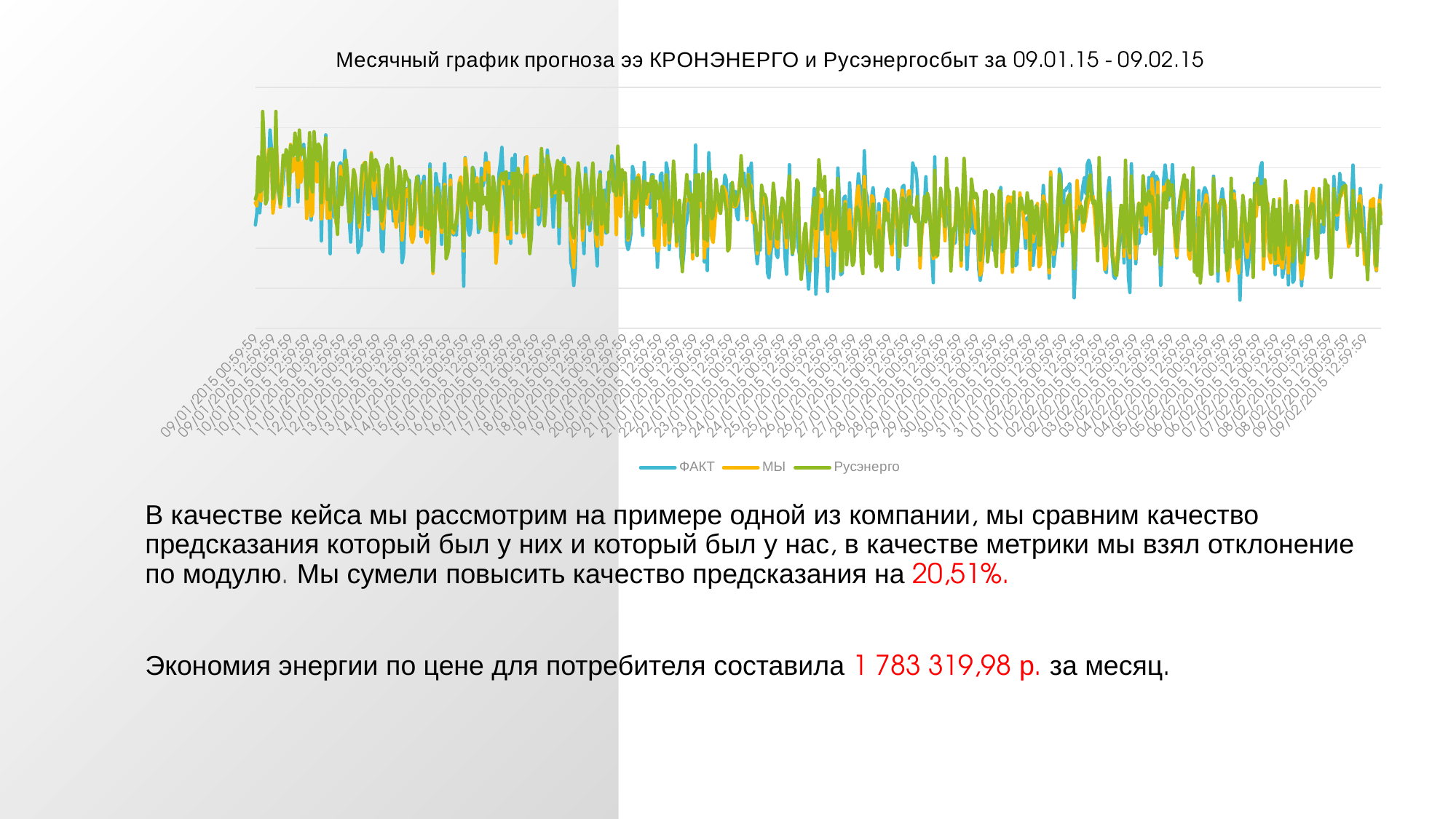

### Chart: Месячный график прогноза ээ КРОНЭНЕРГО и Русэнергосбыт за 09.01.15 - 09.02.15

| Category | ФАКТ | МЫ | Русэнерго |
|---|---|---|---|
| 42012.999999997497 | 151483.0 | 162570.65625 | 164400.0 |
| 42013.041666664161 | 157208.0 | 160959.3125 | 166700.0 |
| 42013.083333330826 | 171957.0 | 181287.0 | 185500.0 |
| 42013.12499999749 | 157541.0 | 165393.96875 | 168000.0 |
| 42013.166666664154 | 167842.0 | 163375.4375 | 168700.0 |
| 42013.208333330818 | 191153.0 | 198643.765625 | 208100.0 |
| 42013.249999997483 | 169415.0 | 188918.09375 | 192000.0 |
| 42013.291666664147 | 185036.0 | 168207.125 | 161900.0 |
| 42013.333333330811 | 180496.0 | 167111.0625 | 164200.0 |
| 42013.374999997475 | 178743.0 | 189017.578125 | 186300.0 |
| 42013.416666664139 | 198847.0 | 184759.296875 | 189100.0 |
| 42013.458333330804 | 189280.0 | 183294.734375 | 189600.0 |
| 42013.499999997468 | 160121.0 | 157464.78125 | 164700.0 |
| 42013.541666664132 | 166000.0 | 163961.0625 | 168700.0 |
| 42013.583333330796 | 193385.0 | 196342.21875 | 208100.0 |
| 42013.624999997461 | 171173.0 | 182251.515625 | 172300.0 |
| 42013.666666664125 | 167033.0 | 168703.6875 | 167700.0 |
| 42013.708333330789 | 164669.0 | 160320.46875 | 161900.0 |
| 42013.749999997453 | 169055.0 | 166500.203125 | 174300.0 |
| 42013.791666664118 | 172549.0 | 183685.140625 | 186300.0 |
| 42013.833333330782 | 185576.0 | 183631.890625 | 181000.0 |
| 42013.874999997446 | 186531.0 | 182404.875 | 189100.0 |
| 42013.91666666411 | 180346.0 | 179416.734375 | 187000.0 |
| 42013.958333330775 | 161065.0 | 166201.46875 | 166900.0 |
| 42013.999999997439 | 189190.0 | 191633.796875 | 191100.0 |
| 42014.041666664103 | 184694.0 | 177991.46875 | 187500.0 |
| 42014.083333330767 | 183520.0 | 179194.421875 | 186000.0 |
| 42014.124999997432 | 183376.0 | 184573.3125 | 197300.0 |
| 42014.166666664096 | 181587.0 | 179344.1875 | 189600.0 |
| 42014.20833333076 | 162983.0 | 170207.265625 | 183800.0 |
| 42014.249999997424 | 182711.0 | 188350.703125 | 198800.0 |
| 42014.291666664089 | 187846.0 | 172850.703125 | 186600.0 |
| 42014.333333330753 | 188407.0 | 177256.96875 | 187200.0 |
| 42014.374999997417 | 191700.0 | 183691.265625 | 189400.0 |
| 42014.416666664081 | 176153.0 | 179954.28125 | 183200.0 |
| 42014.458333330746 | 161662.0 | 154734.3125 | 164500.0 |
| 42014.49999999741 | 177547.0 | 169185.59375 | 177800.0 |
| 42014.541666664074 | 166276.0 | 176409.046875 | 197500.0 |
| 42014.583333330738 | 153929.0 | 155860.625 | 171300.0 |
| 42014.624999997402 | 162883.0 | 157307.328125 | 168000.0 |
| 42014.666666664067 | 191456.0 | 188569.609375 | 198000.0 |
| 42014.708333330731 | 185584.0 | 181108.84375 | 186800.0 |
| 42014.749999997395 | 186788.0 | 173040.21875 | 183800.0 |
| 42014.791666664059 | 180384.0 | 182091.859375 | 191900.0 |
| 42014.833333330724 | 179879.0 | 180947.9375 | 190300.0 |
| 42014.874999997388 | 143558.0 | 154510.171875 | 162600.0 |
| 42014.916666664052 | 174956.0 | 162799.03125 | 176400.0 |
| 42014.958333330716 | 177316.0 | 176684.328125 | 187000.0 |
| 42014.999999997381 | 196388.0 | 185160.578125 | 194900.0 |
| 42015.041666664045 | 160578.0 | 154776.515625 | 164200.0 |
| 42015.083333330709 | 169033.0 | 155802.375 | 169200.0 |
| 42015.124999997373 | 137147.0 | 154905.4375 | 159000.0 |
| 42015.166666664038 | 179417.0 | 171849.0625 | 179100.0 |
| 42015.208333330702 | 171429.0 | 170834.328125 | 182500.0 |
| 42015.249999997366 | 155064.0 | 162835.21875 | 164000.0 |
| 42015.29166666403 | 156636.0 | 152335.515625 | 155300.0 |
| 42015.333333330695 | 162400.0 | 158814.25 | 146800.0 |
| 42015.374999997359 | 180804.0 | 168067.609375 | 167500.0 |
| 42015.416666664023 | 182553.0 | 180776.84375 | 175400.0 |
| 42015.458333330687 | 178598.0 | 169997.671875 | 161600.0 |
| 42015.499999997352 | 174481.0 | 167351.25 | 167300.0 |
| 42015.541666664016 | 188635.0 | 182790.078125 | 182000.0 |
| 42015.58333333068 | 179515.0 | 178623.1875 | 184000.0 |
| 42015.624999997344 | 162894.0 | 175393.140625 | 174200.0 |
| 42015.666666664009 | 154022.0 | 152886.390625 | 152800.0 |
| 42015.708333330673 | 142997.0 | 154421.34375 | 154000.0 |
| 42015.749999997337 | 159759.0 | 167783.515625 | 169600.0 |
| 42015.791666664001 | 170907.0 | 179093.125 | 179000.0 |
| 42015.833333330665 | 170935.0 | 175982.40625 | 175400.0 |
| 42015.87499999733 | 156040.0 | 166446.546875 | 167300.0 |
| 42015.916666663994 | 137655.0 | 157177.765625 | 152500.0 |
| 42015.958333330658 | 140522.0 | 150446.359375 | 154800.0 |
| 42015.999999997322 | 141407.0 | 163505.578125 | 173200.0 |
| 42016.041666663987 | 154240.0 | 172595.21875 | 181300.0 |
| 42016.083333330651 | 179608.0 | 182369.5625 | 179100.0 |
| 42016.124999997315 | 171351.0 | 182640.5625 | 182700.0 |
| 42016.166666663979 | 166071.0 | 168666.6875 | 170000.0 |
| 42016.208333330644 | 148917.0 | 156695.984375 | 157800.0 |
| 42016.249999997308 | 164401.0 | 177119.921875 | 172500.0 |
| 42016.291666663972 | 181405.0 | 187538.9375 | 186900.0 |
| 42016.333333330636 | 179964.0 | 172228.71875 | 181500.0 |
| 42016.374999997301 | 159591.0 | 165987.3125 | 173800.0 |
| 42016.416666663965 | 172389.0 | 176816.484375 | 184200.0 |
| 42016.458333330629 | 159545.0 | 176181.90625 | 182400.0 |
| 42016.499999997293 | 173154.0 | 172932.328125 | 180000.0 |
| 42016.541666663958 | 168777.0 | 161300.296875 | 161000.0 |
| 42016.583333330622 | 139622.0 | 152699.875 | 153300.0 |
| 42016.624999997286 | 138123.0 | 149533.328125 | 157000.0 |
| 42016.66666666395 | 159536.0 | 157612.171875 | 166300.0 |
| 42016.708333330615 | 171885.0 | 171314.46875 | 178800.0 |
| 42016.749999997279 | 164384.0 | 171035.65625 | 181500.0 |
| 42016.791666663943 | 159776.0 | 165923.0625 | 170200.0 |
| 42016.833333330607 | 165814.0 | 165639.75 | 159800.0 |
| 42016.874999997272 | 167641.0 | 177681.78125 | 184700.0 |
| 42016.916666663936 | 153531.0 | 176461.546875 | 174000.0 |
| 42016.9583333306 | 157348.0 | 156361.75 | 164000.0 |
| 42016.999999997264 | 150817.0 | 150394.71875 | 159600.0 |
| 42017.041666663928 | 156160.0 | 163055.25 | 168600.0 |
| 42017.083333330593 | 170485.0 | 166512.75 | 180600.0 |
| 42017.124999997257 | 150106.0 | 164218.65625 | 176000.0 |
| 42017.166666663921 | 132724.0 | 143977.84375 | 153700.0 |
| 42017.208333330585 | 136691.0 | 152356.734375 | 165500.0 |
| 42017.24999999725 | 155275.0 | 168933.921875 | 178600.0 |
| 42017.291666663914 | 169592.0 | 165813.4375 | 175600.0 |
| 42017.333333330578 | 165326.0 | 169657.0625 | 174000.0 |
| 42017.374999997242 | 173742.0 | 162740.359375 | 172300.0 |
| 42017.416666663907 | 150247.0 | 145988.203125 | 152000.0 |
| 42017.458333330571 | 147239.0 | 142749.0 | 152100.0 |
| 42017.499999997235 | 146396.0 | 145600.84375 | 155300.0 |
| 42017.541666663899 | 158904.0 | 163148.890625 | 168600.0 |
| 42017.583333330564 | 170154.0 | 170607.203125 | 175600.0 |
| 42017.624999997228 | 175909.0 | 170227.390625 | 172300.0 |
| 42017.666666663892 | 168154.0 | 160605.40625 | 163800.0 |
| 42017.708333330556 | 145692.0 | 149254.09375 | 151500.0 |
| 42017.749999997221 | 172372.0 | 171088.515625 | 166600.0 |
| 42017.791666663885 | 175806.0 | 162760.0625 | 173200.0 |
| 42017.833333330549 | 148048.0 | 145139.1875 | 150200.0 |
| 42017.874999997213 | 151725.0 | 142656.3125 | 156200.0 |
| 42017.916666663878 | 149516.0 | 146737.203125 | 149500.0 |
| 42017.958333330542 | 181909.0 | 179129.84375 | 179000.0 |
| 42017.999999997206 | 153973.0 | 162637.640625 | 161700.0 |
| 42018.04166666387 | 129094.0 | 127353.8203125 | 128500.0 |
| 42018.083333330535 | 150041.0 | 148101.484375 | 141000.0 |
| 42018.124999997199 | 177185.0 | 166824.28125 | 165400.0 |
| 42018.166666663863 | 171852.0 | 165896.640625 | 170200.0 |
| 42018.208333330527 | 171906.0 | 161269.21875 | 167800.0 |
| 42018.249999997191 | 160104.0 | 153820.921875 | 154200.0 |
| 42018.291666663856 | 141857.0 | 147776.703125 | 150200.0 |
| 42018.33333333052 | 169103.0 | 164673.765625 | 161700.0 |
| 42018.374999997184 | 182029.0 | 171742.734375 | 170500.0 |
| 42018.416666663848 | 148403.0 | 147374.890625 | 134600.0 |
| 42018.458333330513 | 154946.0 | 150591.484375 | 136900.0 |
| 42018.499999997177 | 164679.0 | 156937.96875 | 141000.0 |
| 42018.541666663841 | 176192.0 | 173853.046875 | 170200.0 |
| 42018.583333330505 | 149333.0 | 150265.546875 | 150200.0 |
| 42018.62499999717 | 146516.0 | 147356.203125 | 150000.0 |
| 42018.666666663834 | 147883.0 | 151372.328125 | 148800.0 |
| 42018.708333330498 | 146388.0 | 152358.328125 | 154200.0 |
| 42018.749999997162 | 162927.0 | 162728.5625 | 158800.0 |
| 42018.791666663827 | 170649.0 | 172923.09375 | 172500.0 |
| 42018.833333330491 | 172007.0 | 175485.65625 | 170500.0 |
| 42018.874999997155 | 153735.0 | 159426.109375 | 160000.0 |
| 42018.916666663819 | 120985.0 | 138570.59375 | 140000.0 |
| 42018.958333330484 | 185096.0 | 184525.09375 | 180000.0 |
| 42018.999999997148 | 176364.0 | 178115.765625 | 175600.0 |
| 42019.041666663812 | 149023.0 | 162234.875 | 167200.0 |
| 42019.083333330476 | 146318.0 | 160581.359375 | 163600.0 |
| 42019.124999997141 | 150242.0 | 155231.21875 | 158800.0 |
| 42019.166666663805 | 180292.0 | 170887.765625 | 180000.0 |
| 42019.208333330469 | 178855.0 | 165132.5 | 165300.0 |
| 42019.249999997133 | 171002.0 | 166671.9375 | 163600.0 |
| 42019.291666663798 | 174602.0 | 174948.09375 | 171800.0 |
| 42019.333333330462 | 147775.0 | 156274.84375 | 155100.0 |
| 42019.374999997126 | 154705.0 | 151054.9375 | 149700.0 |
| 42019.41666666379 | 179709.0 | 174515.515625 | 175100.0 |
| 42019.458333330454 | 170792.0 | 174076.515625 | 162000.0 |
| 42019.499999997119 | 173492.0 | 173887.53125 | 165300.0 |
| 42019.541666663783 | 187312.0 | 182490.828125 | 165000.0 |
| 42019.583333330447 | 178403.0 | 180568.53125 | 159300.0 |
| 42019.624999997111 | 168983.0 | 182788.5 | 176300.0 |
| 42019.666666663776 | 151291.0 | 149817.671875 | 148800.0 |
| 42019.70833333044 | 160682.0 | 148668.515625 | 154600.0 |
| 42019.749999997104 | 170564.0 | 168929.40625 | 175600.0 |
| 42019.791666663768 | 149216.0 | 158115.453125 | 170500.0 |
| 42019.833333330433 | 143354.0 | 132456.203125 | 148000.0 |
| 42019.874999997097 | 154222.0 | 141391.953125 | 153900.0 |
| 42019.916666663761 | 176906.0 | 162807.265625 | 172900.0 |
| 42019.958333330425 | 182555.0 | 171844.796875 | 175600.0 |
| 42019.99999999709 | 190210.0 | 172894.234375 | 177300.0 |
| 42020.041666663754 | 172799.0 | 172138.078125 | 174200.0 |
| 42020.083333330418 | 167144.0 | 173604.03125 | 177300.0 |
| 42020.124999997082 | 157916.0 | 171106.78125 | 178000.0 |
| 42020.166666663747 | 144634.0 | 144665.609375 | 146800.0 |
| 42020.208333330411 | 177243.0 | 173275.703125 | 170500.0 |
| 42020.249999997075 | 142373.0 | 144791.484375 | 154200.0 |
| 42020.291666663739 | 184677.0 | 176197.359375 | 177300.0 |
| 42020.333333330404 | 164683.0 | 172018.609375 | 174200.0 |
| 42020.374999997068 | 186665.0 | 173071.234375 | 177300.0 |
| 42020.416666663732 | 147470.0 | 149281.5625 | 148500.0 |
| 42020.458333330396 | 170955.0 | 172873.625 | 179700.0 |
| 42020.499999997061 | 166421.0 | 171696.71875 | 174900.0 |
| 42020.541666663725 | 169153.0 | 171391.109375 | 176300.0 |
| 42020.583333330389 | 153070.0 | 148685.8125 | 147700.0 |
| 42020.624999997053 | 146080.0 | 145626.53125 | 148200.0 |
| 42020.666666663717 | 185170.0 | 177002.0625 | 172600.0 |
| 42020.708333330382 | 181264.0 | 185545.21875 | 176700.0 |
| 42020.749999997046 | 151044.0 | 161392.3125 | 152000.0 |
| 42020.79166666371 | 144750.0 | 146374.796875 | 137200.0 |
| 42020.833333330374 | 144062.0 | 155322.734375 | 145100.0 |
| 42020.874999997039 | 169511.0 | 168927.15625 | 168100.0 |
| 42020.916666663703 | 169089.0 | 175918.984375 | 174900.0 |
| 42020.958333330367 | 166437.0 | 165161.640625 | 160200.0 |
| 42020.999999997031 | 169392.0 | 175469.09375 | 176300.0 |
| 42021.041666663696 | 151695.0 | 156421.71875 | 160800.0 |
| 42021.08333333036 | 154044.0 | 172123.953125 | 172700.0 |
| 42021.124999997024 | 179890.0 | 178722.703125 | 189600.0 |
| 42021.166666663688 | 184492.0 | 181654.25 | 176300.0 |
| 42021.208333330353 | 151431.0 | 152370.53125 | 151000.0 |
| 42021.249999997017 | 159721.0 | 161587.75 | 163200.0 |
| 42021.291666663681 | 188807.0 | 185277.34375 | 186000.0 |
| 42021.333333330345 | 177411.0 | 177292.296875 | 182700.0 |
| 42021.37499999701 | 176720.0 | 173671.59375 | 178800.0 |
| 42021.416666663674 | 168053.0 | 168399.25 | 165700.0 |
| 42021.458333330338 | 150498.0 | 168227.171875 | 170500.0 |
| 42021.499999997002 | 166035.0 | 167483.453125 | 169300.0 |
| 42021.541666663667 | 169858.0 | 178554.890625 | 179500.0 |
| 42021.583333330331 | 177623.0 | 178378.5625 | 183600.0 |
| 42021.624999996995 | 142274.0 | 150739.484375 | 150800.0 |
| 42021.666666663659 | 177068.0 | 175206.90625 | 182700.0 |
| 42021.708333330324 | 179511.0 | 176674.390625 | 181800.0 |
| 42021.749999996988 | 184858.0 | 167514.59375 | 169300.0 |
| 42021.791666663652 | 180121.0 | 181354.625 | 175000.0 |
| 42021.833333330316 | 166076.0 | 174628.890625 | 163700.0 |
| 42021.87499999698 | 172575.0 | 175164.125 | 180600.0 |
| 42021.916666663645 | 166340.0 | 173913.078125 | 178800.0 |
| 42021.958333330309 | 132819.0 | 144715.28125 | 151900.0 |
| 42021.999999996973 | 129985.0 | 139086.140625 | 147800.0 |
| 42022.041666663637 | 121322.0 | 130364.609375 | 144900.0 |
| 42022.083333330302 | 129669.0 | 142586.953125 | 150700.0 |
| 42022.124999996966 | 156823.0 | 165119.4375 | 174000.0 |
| 42022.16666666363 | 171780.0 | 172363.953125 | 182400.0 |
| 42022.208333330294 | 157879.0 | 167977.5625 | 173600.0 |
| 42022.249999996959 | 164782.0 | 164843.296875 | 168600.0 |
| 42022.291666663623 | 149504.0 | 143839.921875 | 149800.0 |
| 42022.333333330287 | 137232.0 | 153313.765625 | 156000.0 |
| 42022.374999996951 | 179887.0 | 175358.34375 | 176700.0 |
| 42022.416666663616 | 169421.0 | 165541.359375 | 169700.0 |
| 42022.45833333028 | 163366.0 | 154739.765625 | 151900.0 |
| 42022.499999996944 | 148646.0 | 153542.890625 | 156800.0 |
| 42022.541666663608 | 158797.0 | 167119.03125 | 174000.0 |
| 42022.583333330273 | 158411.0 | 173738.84375 | 182400.0 |
| 42022.624999996937 | 160727.0 | 162452.5625 | 168600.0 |
| 42022.666666663601 | 141937.0 | 145404.21875 | 148700.0 |
| 42022.708333330265 | 131055.0 | 140895.515625 | 146700.0 |
| 42022.74999999693 | 165849.0 | 165691.5625 | 173800.0 |
| 42022.791666663594 | 178019.0 | 170217.328125 | 176700.0 |
| 42022.833333330258 | 147513.0 | 141685.796875 | 151900.0 |
| 42022.874999996922 | 168036.0 | 157692.453125 | 168600.0 |
| 42022.916666663587 | 168953.0 | 162322.46875 | 158000.0 |
| 42022.958333330251 | 147457.0 | 152005.515625 | 150000.0 |
| 42022.999999996915 | 173019.0 | 152671.921875 | 147800.0 |
| 42023.041666663579 | 167706.0 | 175526.171875 | 178000.0 |
| 42023.083333330243 | 176728.0 | 176412.234375 | 175600.0 |
| 42023.124999996908 | 185896.0 | 176152.671875 | 183800.0 |
| 42023.166666663572 | 181287.0 | 172652.515625 | 168400.0 |
| 42023.208333330236 | 179098.0 | 172200.640625 | 171800.0 |
| 42023.2499999969 | 155607.0 | 146699.703125 | 166200.0 |
| 42023.291666663565 | 187352.0 | 180548.203125 | 190800.0 |
| 42023.333333330229 | 172189.0 | 157969.859375 | 177300.0 |
| 42023.374999996893 | 162757.0 | 155619.28125 | 166400.0 |
| 42023.416666663557 | 172867.0 | 170558.40625 | 179000.0 |
| 42023.458333330222 | 170297.0 | 172587.8125 | 175600.0 |
| 42023.499999996886 | 175441.0 | 171466.15625 | 177600.0 |
| 42023.54166666355 | 142634.0 | 158263.296875 | 162300.0 |
| 42023.583333330214 | 139203.0 | 144030.984375 | 144900.0 |
| 42023.624999996879 | 142320.0 | 147256.3125 | 150000.0 |
| 42023.666666663543 | 147558.0 | 158184.078125 | 158400.0 |
| 42023.708333330207 | 180626.0 | 171074.796875 | 173300.0 |
| 42023.749999996871 | 177489.0 | 164659.15625 | 165000.0 |
| 42023.791666663536 | 155458.0 | 155518.390625 | 164700.0 |
| 42023.8333333302 | 163164.0 | 157714.703125 | 174900.0 |
| 42023.874999996864 | 173590.0 | 176560.859375 | 175100.0 |
| 42023.916666663528 | 174301.0 | 173780.765625 | 170000.0 |
| 42023.958333330193 | 154847.0 | 162873.734375 | 162300.0 |
| 42023.999999996857 | 146411.0 | 151925.65625 | 150700.0 |
| 42024.041666663521 | 182674.0 | 169386.4375 | 173300.0 |
| 42024.083333330185 | 163577.0 | 163598.859375 | 165000.0 |
| 42024.12499999685 | 163194.0 | 161768.453125 | 172200.0 |
| 42024.166666663514 | 169645.0 | 168573.265625 | 168100.0 |
| 42024.208333330178 | 160095.0 | 172393.546875 | 168600.0 |
| 42024.249999996842 | 176466.0 | 173239.515625 | 175100.0 |
| 42024.291666663506 | 176426.0 | 167711.375 | 175800.0 |
| 42024.333333330171 | 142140.0 | 141282.359375 | 144900.0 |
| 42024.374999996835 | 157077.0 | 155028.6875 | 173300.0 |
| 42024.416666663499 | 130394.0 | 138494.359375 | 165000.0 |
| 42024.458333330163 | 144784.0 | 139526.953125 | 164700.0 |
| 42024.499999996828 | 176155.0 | 169915.8125 | 172400.0 |
| 42024.541666663492 | 177480.0 | 167942.484375 | 167500.0 |
| 42024.583333330156 | 151143.0 | 156450.359375 | 162300.0 |
| 42024.62499999682 | 150791.0 | 141433.75 | 152800.0 |
| 42024.666666663485 | 182421.0 | 176425.03125 | 176300.0 |
| 42024.708333330149 | 178387.0 | 168318.15625 | 168000.0 |
| 42024.749999996813 | 139252.0 | 142586.953125 | 144000.0 |
| 42024.791666663477 | 151785.0 | 150715.625 | 155100.0 |
| 42024.833333330142 | 153856.0 | 157627.203125 | 168600.0 |
| 42024.874999996806 | 163763.0 | 169726.328125 | 183300.0 |
| 42024.91666666347 | 153301.0 | 168146.65625 | 172200.0 |
| 42024.958333330134 | 149986.0 | 141035.875 | 143200.0 |
| 42024.999999996799 | 157800.0 | 156719.609375 | 160000.0 |
| 42025.041666663463 | 154919.0 | 157238.484375 | 163800.0 |
| 42025.083333330127 | 136206.0 | 147118.1875 | 147700.0 |
| 42025.124999996791 | 129632.0 | 133898.484375 | 128200.0 |
| 42025.166666663456 | 137491.0 | 153294.609375 | 161000.0 |
| 42025.20833333012 | 150551.0 | 163262.984375 | 166900.0 |
| 42025.249999996784 | 153666.0 | 164196.09375 | 176600.0 |
| 42025.291666663448 | 160434.0 | 163769.953125 | 169200.0 |
| 42025.333333330113 | 172991.0 | 165326.484375 | 163600.0 |
| 42025.374999996777 | 160617.0 | 161215.703125 | 166900.0 |
| 42025.416666663441 | 144195.0 | 134605.609375 | 138000.0 |
| 42025.458333330105 | 152091.0 | 153476.875 | 160000.0 |
| 42025.499999996769 | 191334.0 | 173767.671875 | 176300.0 |
| 42025.541666663434 | 141546.0 | 141630.28125 | 136200.0 |
| 42025.583333330098 | 156280.0 | 164205.65625 | 176600.0 |
| 42025.624999996762 | 172640.0 | 160613.53125 | 164600.0 |
| 42025.666666663426 | 167001.0 | 163175.34375 | 163600.0 |
| 42025.708333330091 | 165424.0 | 160009.328125 | 177100.0 |
| 42025.749999996755 | 133087.0 | 135051.53125 | 144600.0 |
| 42025.791666663419 | 152098.0 | 149606.515625 | 155700.0 |
| 42025.833333330083 | 128761.0 | 140858.71875 | 143700.0 |
| 42025.874999996748 | 187534.0 | 167273.0625 | 176600.0 |
| 42025.916666663412 | 168756.0 | 169517.328125 | 178300.0 |
| 42025.958333330076 | 151218.0 | 144876.984375 | 154600.0 |
| 42025.99999999674 | 146148.0 | 142750.359375 | 156000.0 |
| 42026.041666663405 | 161099.0 | 151562.578125 | 162700.0 |
| 42026.083333330069 | 161418.0 | 160711.890625 | 174200.0 |
| 42026.124999996733 | 162466.0 | 165762.0625 | 167500.0 |
| 42026.166666663397 | 166821.0 | 158733.25 | 160600.0 |
| 42026.208333330062 | 157556.0 | 157425.890625 | 157300.0 |
| 42026.249999996726 | 169250.0 | 168618.609375 | 170800.0 |
| 42026.29166666339 | 167609.0 | 170575.15625 | 168100.0 |
| 42026.333333330054 | 176376.0 | 169078.65625 | 162700.0 |
| 42026.374999996719 | 173765.0 | 167039.203125 | 158900.0 |
| 42026.416666663383 | 150146.0 | 139097.15625 | 138500.0 |
| 42026.458333330047 | 146633.0 | 139466.015625 | 141000.0 |
| 42026.499999996711 | 172063.0 | 164479.921875 | 162900.0 |
| 42026.541666663376 | 170683.0 | 163305.5 | 172700.0 |
| 42026.58333333004 | 160452.0 | 160842.84375 | 166000.0 |
| 42026.624999996704 | 168208.0 | 160500.984375 | 161100.0 |
| 42026.666666663368 | 156537.0 | 161395.53125 | 164500.0 |
| 42026.708333330032 | 154011.0 | 163799.15625 | 167200.0 |
| 42026.749999996697 | 171887.0 | 173448.640625 | 170200.0 |
| 42026.791666663361 | 174605.0 | 170865.765625 | 186000.0 |
| 42026.833333330025 | 173248.0 | 172151.875 | 173300.0 |
| 42026.874999996689 | 177353.0 | 169938.828125 | 168400.0 |
| 42026.916666663354 | 164345.0 | 164260.78125 | 162900.0 |
| 42026.958333330018 | 153967.0 | 154687.828125 | 156200.0 |
| 42026.999999996682 | 179819.0 | 176543.859375 | 176300.0 |
| 42027.041666663346 | 176629.0 | 171879.71875 | 170600.0 |
| 42027.083333330011 | 182342.0 | 170917.59375 | 168400.0 |
| 42027.124999996675 | 162225.0 | 152569.59375 | 158900.0 |
| 42027.166666663339 | 150884.0 | 155280.53125 | 158000.0 |
| 42027.208333330003 | 140542.0 | 152363.421875 | 151400.0 |
| 42027.249999996668 | 132167.0 | 137239.53125 | 139300.0 |
| 42027.291666663332 | 139552.0 | 141098.296875 | 139000.0 |
| 42027.333333329996 | 138966.0 | 146820.078125 | 149400.0 |
| 42027.37499999666 | 169420.0 | 163139.5625 | 171300.0 |
| 42027.416666663325 | 166739.0 | 165035.203125 | 166900.0 |
| 42027.458333329989 | 154166.0 | 164823.65625 | 166900.0 |
| 42027.499999996653 | 153855.0 | 159647.171875 | 165000.0 |
| 42027.541666663317 | 127773.0 | 148185.6875 | 157300.0 |
| 42027.583333329982 | 125107.0 | 137154.609375 | 148300.0 |
| 42027.624999996646 | 133401.0 | 140254.296875 | 144600.0 |
| 42027.66666666331 | 142962.0 | 151320.8125 | 158900.0 |
| 42027.708333329974 | 140911.0 | 163937.140625 | 172300.0 |
| 42027.749999996639 | 153201.0 | 154604.21875 | 165000.0 |
| 42027.791666663303 | 137035.0 | 141098.828125 | 145200.0 |
| 42027.833333329967 | 135172.0 | 140214.046875 | 144400.0 |
| 42027.874999996631 | 149208.0 | 153720.03125 | 152500.0 |
| 42027.916666663295 | 160453.0 | 156507.8125 | 158200.0 |
| 42027.95833332996 | 152965.0 | 159709.296875 | 165000.0 |
| 42027.999999996624 | 155357.0 | 156885.734375 | 163000.0 |
| 42028.041666663288 | 135028.0 | 147856.765625 | 157300.0 |
| 42028.083333329952 | 126915.0 | 140269.6875 | 145200.0 |
| 42028.124999996617 | 153332.0 | 161303.671875 | 167800.0 |
| 42028.166666663281 | 181562.0 | 175787.328125 | 176000.0 |
| 42028.208333329945 | 148345.0 | 149970.921875 | 147200.0 |
| 42028.249999996609 | 136687.0 | 138900.3125 | 137300.0 |
| 42028.291666663274 | 145734.0 | 140858.578125 | 140400.0 |
| 42028.333333329938 | 162606.0 | 161679.453125 | 159300.0 |
| 42028.374999996602 | 150967.0 | 163429.046875 | 174000.0 |
| 42028.416666663266 | 140090.0 | 159745.40625 | 172600.0 |
| 42028.458333329931 | 135820.0 | 142745.71875 | 133900.0 |
| 42028.499999996595 | 131057.0 | 131913.0 | 124400.0 |
| 42028.541666663259 | 136949.0 | 129269.578125 | 132500.0 |
| 42028.583333329923 | 144308.0 | 143910.03125 | 147500.0 |
| 42028.624999996588 | 142475.0 | 151826.875 | 152200.0 |
| 42028.666666663252 | 131940.0 | 138748.578125 | 137900.0 |
| 42028.708333329916 | 119514.0 | 131899.171875 | 134500.0 |
| 42028.74999999658 | 130235.0 | 134289.9375 | 128500.0 |
| 42028.791666663245 | 147154.0 | 148412.25 | 147500.0 |
| 42028.833333329909 | 160496.0 | 159773.734375 | 155600.0 |
| 42028.874999996573 | 169591.0 | 161283.375 | 165000.0 |
| 42028.916666663237 | 117017.0 | 135930.96875 | 149700.0 |
| 42028.958333329902 | 129589.0 | 146044.046875 | 160400.0 |
| 42028.999999996566 | 154874.0 | 166557.6875 | 184000.0 |
| 42029.04166666323 | 160913.0 | 157742.6875 | 175700.0 |
| 42029.083333329894 | 149281.0 | 164309.671875 | 169300.0 |
| 42029.124999996558 | 157278.0 | 161051.890625 | 168600.0 |
| 42029.166666663223 | 161283.0 | 164613.625 | 175700.0 |
| 42029.208333329887 | 137838.0 | 140311.15625 | 154000.0 |
| 42029.249999996551 | 118405.0 | 131339.59375 | 147100.0 |
| 42029.291666663215 | 149302.0 | 149204.84375 | 157500.0 |
| 42029.33333332988 | 162839.0 | 163194.484375 | 167900.0 |
| 42029.374999996544 | 151390.0 | 165920.375 | 168800.0 |
| 42029.416666663208 | 124784.0 | 140977.921875 | 148900.0 |
| 42029.458333329872 | 141600.0 | 138429.265625 | 149600.0 |
| 42029.499999996537 | 150125.0 | 145874.921875 | 160700.0 |
| 42029.541666663201 | 179888.0 | 167452.46875 | 174700.0 |
| 42029.583333329865 | 164652.0 | 153465.3125 | 158200.0 |
| 42029.624999996529 | 126636.0 | 130922.6484375 | 128300.0 |
| 42029.666666663194 | 127456.0 | 130938.8828125 | 129400.0 |
| 42029.708333329858 | 164874.0 | 157723.140625 | 160400.0 |
| 42029.749999996522 | 165943.0 | 163186.859375 | 162000.0 |
| 42029.791666663186 | 139892.0 | 148458.96875 | 131700.0 |
| 42029.833333329851 | 139559.0 | 150784.921875 | 144600.0 |
| 42029.874999996515 | 172488.0 | 159168.296875 | 148200.0 |
| 42029.916666663179 | 156758.0 | 146112.171875 | 138800.0 |
| 42029.958333329843 | 146174.0 | 136216.984375 | 131200.0 |
| 42029.999999996508 | 140805.0 | 146357.765625 | 133300.0 |
| 42030.041666663172 | 151891.0 | 158007.21875 | 150000.0 |
| 42030.083333329836 | 165387.0 | 166874.09375 | 160400.0 |
| 42030.1249999965 | 177033.0 | 170957.046875 | 159000.0 |
| 42030.166666663165 | 171563.0 | 163618.203125 | 152700.0 |
| 42030.208333329829 | 152917.0 | 143041.71875 | 131700.0 |
| 42030.249999996493 | 151012.0 | 139397.140625 | 127200.0 |
| 42030.291666663157 | 188439.0 | 175666.15625 | 169000.0 |
| 42030.333333329821 | 167828.0 | 162501.828125 | 155600.0 |
| 42030.374999996486 | 165511.0 | 159084.53125 | 149800.0 |
| 42030.41666666315 | 141453.0 | 141564.25 | 138800.0 |
| 42030.458333329814 | 137623.0 | 143716.09375 | 137100.0 |
| 42030.499999996478 | 165461.0 | 166144.109375 | 158000.0 |
| 42030.541666663143 | 170036.0 | 165101.640625 | 162000.0 |
| 42030.583333329807 | 159859.0 | 150314.421875 | 144100.0 |
| 42030.624999996471 | 137249.0 | 139895.09375 | 130500.0 |
| 42030.666666663135 | 143339.0 | 136265.578125 | 133300.0 |
| 42030.7083333298 | 162103.0 | 157691.84375 | 148800.0 |
| 42030.749999996464 | 136090.0 | 132834.9375 | 131200.0 |
| 42030.791666663128 | 140880.0 | 143999.265625 | 128500.0 |
| 42030.833333329792 | 147027.0 | 151134.46875 | 150000.0 |
| 42030.874999996457 | 162701.0 | 164461.734375 | 162400.0 |
| 42030.916666663121 | 167100.0 | 163107.984375 | 153900.0 |
| 42030.958333329785 | 169523.0 | 162808.65625 | 157300.0 |
| 42030.999999996449 | 151933.0 | 149010.59375 | 150800.0 |
| 42031.041666663114 | 143412.0 | 143702.390625 | 142000.0 |
| 42031.083333329778 | 144696.0 | 136514.40625 | 143800.0 |
| 42031.124999996442 | 156638.0 | 165597.578125 | 168900.0 |
| 42031.166666663106 | 154034.0 | 161703.515625 | 166700.0 |
| 42031.208333329771 | 153559.0 | 152466.03125 | 159000.0 |
| 42031.249999996435 | 129390.0 | 148061.234375 | 148000.0 |
| 42031.291666663099 | 141241.0 | 135777.828125 | 135600.0 |
| 42031.333333329763 | 163844.0 | 160012.375 | 154000.0 |
| 42031.374999996428 | 170536.0 | 168808.953125 | 165000.0 |
| 42031.416666663092 | 171306.0 | 163140.796875 | 163300.0 |
| 42031.458333329756 | 154578.0 | 144766.90625 | 141500.0 |
| 42031.49999999642 | 141488.0 | 150843.03125 | 155400.0 |
| 42031.541666663084 | 153180.0 | 168457.71875 | 164800.0 |
| 42031.583333329749 | 158836.0 | 168597.546875 | 165600.0 |
| 42031.624999996413 | 163340.0 | 157845.625 | 157200.0 |
| 42031.666666663077 | 182415.0 | 157613.8125 | 160300.0 |
| 42031.708333329741 | 179128.0 | 157361.34375 | 154900.0 |
| 42031.749999996406 | 179820.0 | 156983.46875 | 153100.0 |
| 42031.79166666307 | 173335.0 | 163544.109375 | 165800.0 |
| 42031.833333329734 | 153980.0 | 151892.78125 | 150800.0 |
| 42031.874999996398 | 148094.0 | 130041.265625 | 136400.0 |
| 42031.916666663063 | 147106.0 | 145065.5625 | 149200.0 |
| 42031.958333329727 | 155894.0 | 153666.09375 | 155400.0 |
| 42031.999999996391 | 161278.0 | 163450.859375 | 165600.0 |
| 42032.041666663055 | 175570.0 | 164131.125 | 153100.0 |
| 42032.08333332972 | 154644.0 | 163204.140625 | 167400.0 |
| 42032.124999996384 | 161986.0 | 160961.296875 | 164600.0 |
| 42032.166666663048 | 152540.0 | 153019.421875 | 150800.0 |
| 42032.208333329712 | 136651.0 | 139089.59375 | 141500.0 |
| 42032.249999996377 | 122744.0 | 134742.0 | 136400.0 |
| 42032.291666663041 | 185458.0 | 176272.65625 | 178800.0 |
| 42032.333333329705 | 140763.0 | 135491.4375 | 137600.0 |
| 42032.374999996369 | 152277.0 | 140985.84375 | 136200.0 |
| 42032.416666663034 | 154055.0 | 151655.984375 | 154000.0 |
| 42032.458333329698 | 165356.0 | 167171.640625 | 169800.0 |
| 42032.499999996362 | 158583.0 | 155918.3125 | 163300.0 |
| 42032.541666663026 | 158577.0 | 158038.125 | 159600.0 |
| 42032.583333329691 | 156688.0 | 143665.53125 | 150800.0 |
| 42032.624999996355 | 168180.0 | 176028.90625 | 184700.0 |
| 42032.666666663019 | 156234.0 | 161889.90625 | 169800.0 |
| 42032.708333329683 | 149354.0 | 164663.40625 | 167800.0 |
| 42032.749999996347 | 132736.0 | 132512.671875 | 128500.0 |
| 42032.791666663012 | 146184.0 | 139528.953125 | 144400.0 |
| 42032.833333329676 | 142320.0 | 144403.984375 | 150000.0 |
| 42032.87499999634 | 142620.0 | 154134.140625 | 148800.0 |
| 42032.916666663004 | 155532.0 | 165163.84375 | 169800.0 |
| 42032.958333329669 | 154062.0 | 163177.21875 | 165000.0 |
| 42032.999999996333 | 154028.0 | 149236.296875 | 150800.0 |
| 42033.041666662997 | 145916.0 | 131002.0859375 | 133900.0 |
| 42033.083333329661 | 152449.0 | 159422.75 | 164200.0 |
| 42033.124999996326 | 170886.0 | 175618.765625 | 184700.0 |
| 42033.16666666299 | 156371.0 | 161117.640625 | 169800.0 |
| 42033.208333329654 | 129362.0 | 141624.0625 | 147900.0 |
| 42033.249999996318 | 145064.0 | 151511.421875 | 154900.0 |
| 42033.291666662983 | 150821.0 | 161909.828125 | 150800.0 |
| 42033.333333329647 | 161697.0 | 167084.296875 | 174400.0 |
| 42033.374999996311 | 149423.0 | 160863.390625 | 168500.0 |
| 42033.416666662975 | 147331.0 | 157798.515625 | 165000.0 |
| 42033.45833332964 | 153296.0 | 149904.28125 | 167300.0 |
| 42033.499999996304 | 151217.0 | 154144.578125 | 165100.0 |
| 42033.541666662968 | 129393.0 | 136820.171875 | 144600.0 |
| 42033.583333329632 | 123933.0 | 126434.109375 | 133900.0 |
| 42033.624999996297 | 128745.0 | 128701.515625 | 141000.0 |
| 42033.666666662961 | 137083.0 | 142879.75 | 155300.0 |
| 42033.708333329625 | 143563.0 | 154678.546875 | 168200.0 |
| 42033.749999996289 | 153896.0 | 159971.34375 | 168500.0 |
| 42033.791666662954 | 149548.0 | 133839.765625 | 133100.0 |
| 42033.833333329618 | 141854.0 | 140162.578125 | 142200.0 |
| 42033.874999996282 | 141755.0 | 145845.84375 | 144800.0 |
| 42033.916666662946 | 161224.0 | 161243.390625 | 166900.0 |
| 42033.95833332961 | 138878.0 | 157814.3125 | 165400.0 |
| 42033.999999996275 | 150053.0 | 143035.578125 | 136900.0 |
| 42034.041666662939 | 148215.0 | 137053.671875 | 130800.0 |
| 42034.083333329603 | 149034.0 | 152729.4375 | 155300.0 |
| 42034.124999996267 | 162444.0 | 162632.0625 | 168700.0 |
| 42034.166666662932 | 170195.0 | 158617.78125 | 167500.0 |
| 42034.208333329596 | 149780.0 | 127740.515625 | 138200.0 |
| 42034.24999999626 | 150210.0 | 139387.046875 | 144800.0 |
| 42034.291666662924 | 144617.0 | 145570.15625 | 140000.0 |
| 42034.333333329589 | 159046.0 | 161016.265625 | 150000.0 |
| 42034.374999996253 | 165697.0 | 165629.484375 | 161600.0 |
| 42034.416666662917 | 155314.0 | 162433.5 | 162000.0 |
| 42034.458333329581 | 151325.0 | 165358.171875 | 160000.0 |
| 42034.499999996246 | 134822.0 | 128075.4765625 | 130800.0 |
| 42034.54166666291 | 153698.0 | 149714.265625 | 168000.0 |
| 42034.583333329574 | 131128.0 | 138945.34375 | 139000.0 |
| 42034.624999996238 | 132094.0 | 147749.640625 | 140000.0 |
| 42034.666666662903 | 152482.0 | 153935.09375 | 146400.0 |
| 42034.708333329567 | 163834.0 | 167467.953125 | 164700.0 |
| 42034.749999996231 | 163845.0 | 161620.265625 | 164900.0 |
| 42034.791666662895 | 160523.0 | 159751.046875 | 159600.0 |
| 42034.83333332956 | 149532.0 | 151224.875 | 160000.0 |
| 42034.874999996224 | 139942.0 | 145108.328125 | 157300.0 |
| 42034.916666662888 | 155025.0 | 152465.3125 | 167500.0 |
| 42034.958333329552 | 146748.0 | 147938.578125 | 162000.0 |
| 42034.999999996217 | 143318.0 | 129340.484375 | 139000.0 |
| 42035.041666662881 | 162995.0 | 159435.53125 | 163400.0 |
| 42035.083333329545 | 131341.0 | 143124.8125 | 150600.0 |
| 42035.124999996209 | 139911.0 | 147611.34375 | 147300.0 |
| 42035.166666662873 | 140492.0 | 157396.3125 | 161100.0 |
| 42035.208333329538 | 156517.0 | 162225.28125 | 159300.0 |
| 42035.249999996202 | 143838.0 | 130583.4765625 | 141500.0 |
| 42035.291666662866 | 139187.0 | 132038.984375 | 141500.0 |
| 42035.33333332953 | 157011.0 | 154969.703125 | 158200.0 |
| 42035.374999996195 | 171190.0 | 165916.09375 | 163300.0 |
| 42035.416666662859 | 160641.0 | 162513.296875 | 161000.0 |
| 42035.458333329523 | 147007.0 | 161767.6875 | 148000.0 |
| 42035.499999996187 | 144615.0 | 145219.625 | 139800.0 |
| 42035.541666662852 | 124969.0 | 127707.1328125 | 130500.0 |
| 42035.583333329516 | 176888.0 | 177939.359375 | 175100.0 |
| 42035.62499999618 | 151141.0 | 147640.203125 | 150800.0 |
| 42035.666666662844 | 130869.0 | 136810.25 | 139300.0 |
| 42035.708333329509 | 137480.0 | 141152.265625 | 139500.0 |
| 42035.749999996173 | 142065.0 | 149404.765625 | 146300.0 |
| 42035.791666662837 | 151909.0 | 156009.9375 | 163800.0 |
| 42035.833333329501 | 179555.0 | 167582.65625 | 176700.0 |
| 42035.874999996166 | 177021.0 | 156782.984375 | 170000.0 |
| 42035.91666666283 | 141110.0 | 143838.125 | 143700.0 |
| 42035.958333329494 | 168531.0 | 157066.578125 | 161000.0 |
| 42035.999999996158 | 168515.0 | 148099.359375 | 152600.0 |
| 42036.041666662823 | 170042.0 | 148608.984375 | 163600.0 |
| 42036.083333329487 | 170347.0 | 164805.890625 | 165600.0 |
| 42036.124999996151 | 172111.0 | 164372.359375 | 166900.0 |
| 42036.166666662815 | 151144.0 | 156668.34375 | 149500.0 |
| 42036.20833332948 | 145442.0 | 146892.203125 | 146800.0 |
| 42036.249999996144 | 115183.0 | 136061.171875 | 129700.0 |
| 42036.291666662808 | 134118.0 | 145750.1875 | 137600.0 |
| 42036.333333329472 | 167618.0 | 173631.015625 | 158600.0 |
| 42036.374999996136 | 154287.0 | 163480.796875 | 157300.0 |
| 42036.416666662801 | 163889.0 | 162095.53125 | 159500.0 |
| 42036.458333329465 | 164877.0 | 157360.59375 | 161000.0 |
| 42036.499999996129 | 171146.0 | 148457.984375 | 152600.0 |
| 42036.541666662793 | 175026.0 | 151553.609375 | 153400.0 |
| 42036.583333329458 | 167230.0 | 155669.59375 | 163600.0 |
| 42036.624999996122 | 181907.0 | 160914.796875 | 165600.0 |
| 42036.666666662786 | 183821.0 | 164107.8125 | 173500.0 |
| 42036.70833332945 | 181056.0 | 165941.734375 | 176600.0 |
| 42036.749999996115 | 170464.0 | 165463.234375 | 165100.0 |
| 42036.791666662779 | 163582.0 | 165708.796875 | 162100.0 |
| 42036.833333329443 | 159523.0 | 156193.046875 | 163600.0 |
| 42036.874999996107 | 149271.0 | 146357.765625 | 155600.0 |
| 42036.916666662772 | 139744.0 | 134389.359375 | 133600.0 |
| 42036.958333329436 | 176856.0 | 174533.8125 | 185100.0 |
| 42036.9999999961 | 155836.0 | 165608.15625 | 164000.0 |
| 42037.041666662764 | 147502.0 | 151205.109375 | 153700.0 |
| 42037.083333329429 | 145161.0 | 141636.359375 | 145500.0 |
| 42037.124999996093 | 128955.0 | 129326.296875 | 141000.0 |
| 42037.166666662757 | 127710.0 | 133367.5625 | 142400.0 |
| 42037.208333329421 | 167785.0 | 161408.78125 | 162100.0 |
| 42037.249999996086 | 175054.0 | 165101.171875 | 167500.0 |
| 42037.29166666275 | 153434.0 | 159904.078125 | 157600.0 |
| 42037.333333329414 | 136093.0 | 139863.609375 | 135600.0 |
| 42037.374999996078 | 125983.0 | 132256.765625 | 132000.0 |
| 42037.416666662743 | 124786.0 | 128117.984375 | 126800.0 |
| 42037.458333329407 | 135494.0 | 130653.984375 | 126300.0 |
| 42037.499999996071 | 134172.0 | 143162.359375 | 137000.0 |
| 42037.541666662735 | 143230.0 | 147835.203125 | 151400.0 |
| 42037.583333329399 | 160055.0 | 158360.828125 | 161300.0 |
| 42037.624999996064 | 151331.0 | 161063.71875 | 156200.0 |
| 42037.666666662728 | 132558.0 | 135907.375 | 140400.0 |
| 42037.708333329392 | 162983.0 | 161965.890625 | 183800.0 |
| 42037.749999996056 | 162080.0 | 158811.671875 | 157600.0 |
| 42037.791666662721 | 125185.0 | 138690.640625 | 141200.0 |
| 42037.833333329385 | 117829.0 | 135164.28125 | 137600.0 |
| 42037.874999996049 | 182024.0 | 170492.859375 | 176000.0 |
| 42037.916666662713 | 162671.0 | 155976.171875 | 162100.0 |
| 42037.958333329378 | 150288.0 | 147182.328125 | 150600.0 |
| 42037.999999996042 | 132170.0 | 134706.15625 | 142000.0 |
| 42038.041666662706 | 144958.0 | 153692.765625 | 156200.0 |
| 42038.08333332937 | 142240.0 | 162490.359375 | 162100.0 |
| 42038.124999996035 | 149303.0 | 161076.015625 | 158800.0 |
| 42038.166666662699 | 147253.0 | 147684.28125 | 151400.0 |
| 42038.208333329363 | 175587.0 | 168488.40625 | 176000.0 |
| 42038.249999996027 | 156926.0 | 160120.3125 | 165800.0 |
| 42038.291666662692 | 147086.0 | 156408.296875 | 161500.0 |
| 42038.333333329356 | 163670.0 | 165752.40625 | 166600.0 |
| 42038.37499999602 | 175190.0 | 168558.46875 | 168400.0 |
| 42038.416666662684 | 153096.0 | 148312.640625 | 163100.0 |
| 42038.458333329349 | 176396.0 | 174549.625 | 165800.0 |
| 42038.499999996013 | 177751.0 | 165272.09375 | 160000.0 |
| 42038.541666662677 | 166474.0 | 152904.765625 | 136900.0 |
| 42038.583333329341 | 175907.0 | 155795.546875 | 141200.0 |
| 42038.624999996005 | 174158.0 | 172847.078125 | 166200.0 |
| 42038.66666666267 | 148472.0 | 146525.625 | 147400.0 |
| 42038.708333329334 | 121384.0 | 133758.734375 | 131600.0 |
| 42038.749999995998 | 139129.0 | 143384.9375 | 143800.0 |
| 42038.791666662662 | 173918.0 | 170463.4375 | 166900.0 |
| 42038.833333329327 | 181376.0 | 166360.046875 | 167700.0 |
| 42038.874999995991 | 173864.0 | 171814.0 | 160000.0 |
| 42038.916666662655 | 163684.0 | 173231.09375 | 173800.0 |
| 42038.958333329319 | 166896.0 | 171619.28125 | 171300.0 |
| 42038.999999995984 | 166700.0 | 170692.484375 | 166200.0 |
| 42039.041666662648 | 181595.0 | 170822.109375 | 171500.0 |
| 42039.083333329312 | 164065.0 | 154364.21875 | 151700.0 |
| 42039.124999995976 | 151175.0 | 140560.0 | 147400.0 |
| 42039.166666662641 | 135064.0 | 136166.71875 | 140300.0 |
| 42039.208333329305 | 145370.0 | 147256.03125 | 156500.0 |
| 42039.249999995969 | 154631.0 | 163612.59375 | 164000.0 |
| 42039.291666662633 | 154516.0 | 164864.53125 | 168300.0 |
| 42039.333333329298 | 158284.0 | 159354.65625 | 172800.0 |
| 42039.374999995962 | 169365.0 | 169258.546875 | 176600.0 |
| 42039.416666662626 | 166687.0 | 165499.0625 | 169200.0 |
| 42039.45833332929 | 170356.0 | 168292.328125 | 173800.0 |
| 42039.499999995955 | 140637.0 | 136563.484375 | 140300.0 |
| 42039.541666662619 | 136693.0 | 134370.25 | 138700.0 |
| 42039.583333329283 | 166944.0 | 153042.921875 | 158800.0 |
| 42039.624999995947 | 178348.0 | 175469.265625 | 180000.0 |
| 42039.666666662612 | 129835.0 | 135897.390625 | 128000.0 |
| 42039.708333329276 | 136626.0 | 137068.4375 | 130300.0 |
| 42039.74999999594 | 152175.0 | 137603.078125 | 126300.0 |
| 42039.791666662604 | 168645.0 | 162627.40625 | 155100.0 |
| 42039.833333329268 | 129093.0 | 137918.640625 | 122600.0 |
| 42039.874999995933 | 131030.0 | 132163.96875 | 130500.0 |
| 42039.916666662597 | 167431.0 | 159493.921875 | 158500.0 |
| 42039.958333329261 | 170118.0 | 161960.953125 | 160700.0 |
| 42039.999999995925 | 168325.0 | 166617.90625 | 162000.0 |
| 42040.04166666259 | 164209.0 | 161273.375 | 151700.0 |
| 42040.083333329254 | 145786.0 | 144366.125 | 137030.0 |
| 42040.124999995918 | 138612.0 | 131385.1875 | 126990.0 |
| 42040.166666662582 | 139636.0 | 130729.390625 | 127040.0 |
| 42040.208333329247 | 175857.0 | 172174.203125 | 174790.0 |
| 42040.249999995911 | 164060.0 | 163528.515625 | 158930.0 |
| 42040.291666662575 | 157672.0 | 160806.34375 | 152960.0 |
| 42040.333333329239 | 123428.0 | 136665.375 | 128440.0 |
| 42040.374999995904 | 162254.0 | 159864.125 | 158430.0 |
| 42040.416666662568 | 163603.0 | 164079.015625 | 163470.0 |
| 42040.458333329232 | 169478.0 | 162241.6875 | 163820.0 |
| 42040.499999995896 | 161709.0 | 163838.84375 | 164040.0 |
| 42040.541666662561 | 137670.0 | 160479.09375 | 155310.0 |
| 42040.583333329225 | 136847.0 | 131938.046875 | 128630.0 |
| 42040.624999995889 | 143314.0 | 123642.4453125 | 131360.0 |
| 42040.666666662553 | 130086.0 | 134737.375 | 135620.0 |
| 42040.708333329218 | 168630.0 | 167938.3125 | 174790.0 |
| 42040.749999995882 | 145748.0 | 147930.25 | 140820.0 |
| 42040.791666662546 | 168383.0 | 166884.4375 | 163470.0 |
| 42040.83333332921 | 157388.0 | 158699.796875 | 158670.0 |
| 42040.874999995875 | 133440.0 | 133129.046875 | 134710.0 |
| 42040.916666662539 | 138742.0 | 127491.8671875 | 142800.0 |
| 42040.958333329203 | 114025.0 | 140639.109375 | 135720.0 |
| 42040.999999995867 | 137807.0 | 154796.75 | 151440.0 |
| 42041.041666662531 | 162622.0 | 158004.65625 | 166210.0 |
| 42041.083333329196 | 149191.0 | 153009.21875 | 160360.0 |
| 42041.12499999586 | 134490.0 | 140884.109375 | 149150.0 |
| 42041.166666662524 | 126534.0 | 135308.859375 | 143280.0 |
| 42041.208333329188 | 133334.0 | 142751.578125 | 149880.0 |
| 42041.249999995853 | 149450.0 | 158763.671875 | 164040.0 |
| 42041.291666662517 | 149209.0 | 155887.09375 | 157850.0 |
| 42041.333333329181 | 125774.0 | 133167.390625 | 125370.0 |
| 42041.374999995845 | 172267.0 | 166968.8125 | 171430.0 |
| 42041.41666666251 | 168624.0 | 155795.09375 | 170290.0 |
| 42041.458333329174 | 173168.0 | 164493.734375 | 174660.0 |
| 42041.499999995838 | 171126.0 | 168644.984375 | 161700.0 |
| 42041.541666662502 | 180422.0 | 166734.109375 | 170260.0 |
| 42041.583333329167 | 182697.0 | 168642.5625 | 170750.0 |
| 42041.624999995831 | 143232.0 | 129463.2734375 | 136000.0 |
| 42041.666666662495 | 149370.0 | 143191.84375 | 174000.0 |
| 42041.708333329159 | 151626.0 | 162725.0 | 165440.0 |
| 42041.749999995824 | 161372.0 | 162176.25 | 159100.0 |
| 42041.791666662488 | 142129.0 | 135701.703125 | 139200.0 |
| 42041.833333329152 | 135326.0 | 132567.28125 | 137700.0 |
| 42041.874999995816 | 147221.0 | 156455.4375 | 157700.0 |
| 42041.916666662481 | 151460.0 | 157691.40625 | 164220.0 |
| 42041.958333329145 | 126740.0 | 132245.40625 | 134240.0 |
| 42041.999999995809 | 153161.0 | 147937.734375 | 159100.0 |
| 42042.041666662473 | 131411.0 | 132573.734375 | 141500.0 |
| 42042.083333329138 | 161050.0 | 164567.640625 | 163700.0 |
| 42042.124999995802 | 137326.0 | 130944.0078125 | 138500.0 |
| 42042.166666662466 | 125465.0 | 129943.078125 | 134400.0 |
| 42042.20833332913 | 130000.0 | 136609.34375 | 143500.0 |
| 42042.249999995794 | 155276.0 | 171465.171875 | 173500.0 |
| 42042.291666662459 | 151540.0 | 153026.0 | 156700.0 |
| 42042.333333329123 | 121603.0 | 127589.296875 | 141500.0 |
| 42042.374999995787 | 154853.0 | 144189.171875 | 153800.0 |
| 42042.416666662451 | 152703.0 | 159567.5625 | 161280.0 |
| 42042.458333329116 | 122855.0 | 135843.75 | 133200.0 |
| 42042.49999999578 | 124269.0 | 139048.875 | 137000.0 |
| 42042.541666662444 | 149479.0 | 144392.84375 | 145900.0 |
| 42042.583333329108 | 159581.0 | 163477.984375 | 161200.0 |
| 42042.624999995773 | 158476.0 | 154282.234375 | 149900.0 |
| 42042.666666662437 | 136509.0 | 131890.984375 | 133600.0 |
| 42042.708333329101 | 121227.0 | 124483.4296875 | 132500.0 |
| 42042.749999995765 | 133254.0 | 126821.7578125 | 136880.0 |
| 42042.79166666243 | 142334.0 | 137460.109375 | 139200.0 |
| 42042.833333329094 | 157705.0 | 166542.765625 | 168200.0 |
| 42042.874999995758 | 136603.0 | 146358.171875 | 145900.0 |
| 42042.916666662422 | 149265.0 | 152152.0 | 156500.0 |
| 42042.958333329087 | 157924.0 | 159102.125 | 160400.0 |
| 42042.999999995751 | 161081.0 | 166175.171875 | 162200.0 |
| 42043.041666662415 | 165414.0 | 169737.171875 | 161500.0 |
| 42043.083333329079 | 150453.0 | 154828.1875 | 148000.0 |
| 42043.124999995744 | 140895.0 | 147567.984375 | 134800.0 |
| 42043.166666662408 | 144829.0 | 141485.96875 | 136000.0 |
| 42043.208333329072 | 151703.0 | 167351.09375 | 169600.0 |
| 42043.249999995736 | 147631.0 | 161884.5 | 155100.0 |
| 42043.291666662401 | 152059.0 | 159613.375 | 160400.0 |
| 42043.333333329065 | 147987.0 | 160327.359375 | 151700.0 |
| 42043.374999995729 | 164021.0 | 170613.546875 | 174000.0 |
| 42043.416666662393 | 160361.0 | 169100.265625 | 170750.0 |
| 42043.458333329057 | 169275.0 | 163955.75 | 171250.0 |
| 42043.499999995722 | 136905.0 | 144309.0 | 134800.0 |
| 42043.541666662386 | 140127.0 | 133446.1875 | 125370.0 |
| 42043.58333332905 | 137025.0 | 143002.4375 | 136000.0 |
| 42043.624999995714 | 175743.0 | 166339.421875 | 169600.0 |
| 42043.666666662379 | 162759.0 | 160563.140625 | 160400.0 |
| 42043.708333329043 | 149308.0 | 156344.015625 | 157500.0 |
| 42043.749999995707 | 160088.0 | 156663.5625 | 160000.0 |
| 42043.791666662371 | 177162.0 | 166503.859375 | 165320.0 |
| 42043.833333329036 | 170121.0 | 165980.984375 | 167930.0 |
| 42043.8749999957 | 172531.0 | 168701.125 | 170260.0 |
| 42043.916666662364 | 172223.0 | 168234.546875 | 170750.0 |
| 42043.958333329028 | 169195.0 | 167116.484375 | 171250.0 |
| 42043.999999995693 | 157243.0 | 149330.96875 | 154500.0 |
| 42044.041666662357 | 145344.0 | 140551.015625 | 149500.0 |
| 42044.083333329021 | 145717.0 | 143142.15625 | 142400.0 |
| 42044.124999995685 | 162104.0 | 148430.515625 | 148400.0 |
| 42044.16666666235 | 181384.0 | 163255.046875 | 168800.0 |
| 42044.208333329014 | 161429.0 | 155011.828125 | 157000.0 |
| 42044.249999995678 | 156737.0 | 158516.46875 | 156300.0 |
| 42044.291666662342 | 152477.0 | 141191.71875 | 136300.0 |
| 42044.333333329007 | 157496.0 | 163103.3125 | 162200.0 |
| 42044.374999995671 | 169685.0 | 166123.828125 | 159500.0 |
| 42044.416666662335 | 157614.0 | 154997.640625 | 147800.0 |
| 42044.458333328999 | 160572.0 | 145215.46875 | 149700.0 |
| 42044.499999995664 | 144416.0 | 131752.328125 | 139200.0 |
| 42044.541666662328 | 137561.0 | 132294.984375 | 137900.0 |
| 42044.583333328992 | 126277.0 | 135253.890625 | 124200.0 |
| 42044.624999995656 | 141550.0 | 152374.609375 | 147800.0 |
| 42044.66666666232 | 161384.0 | 163680.328125 | 159500.0 |
| 42044.708333328985 | 156208.0 | 163961.53125 | 157000.0 |
| 42044.749999995649 | 158204.0 | 164662.921875 | 159500.0 |
| 42044.791666662313 | 131978.0 | 132685.15625 | 137900.0 |
| 42044.833333328977 | 128569.0 | 128834.7578125 | 131100.0 |
| 42044.874999995642 | 145257.0 | 148450.75 | 148400.0 |
| 42044.916666662306 | 161629.0 | 163901.03125 | 161600.0 |
| 42044.95833332897 | 171268.0 | 156682.84375 | 152200.0 |
В качестве кейса мы рассмотрим на примере одной из компании, мы сравним качество предсказания который был у них и который был у нас, в качестве метрики мы взял отклонение по модулю. Мы сумели повысить качество предсказания на 20,51%.
Экономия энергии по цене для потребителя составила 1 783 319,98 р. за месяц.